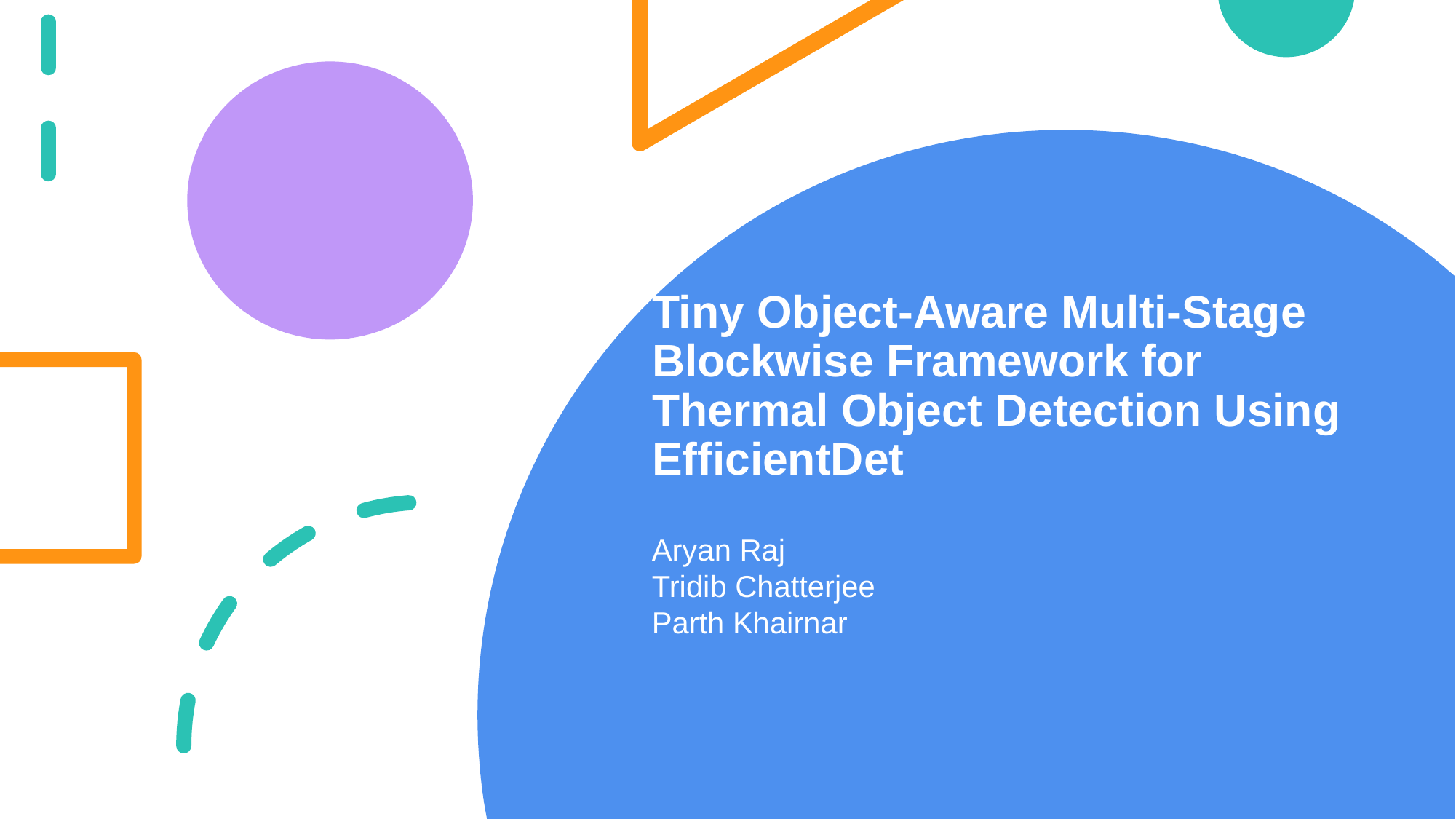

# Tiny Object-Aware Multi-Stage Blockwise Framework for Thermal Object Detection Using EfficientDet
Aryan Raj
Tridib Chatterjee
Parth Khairnar